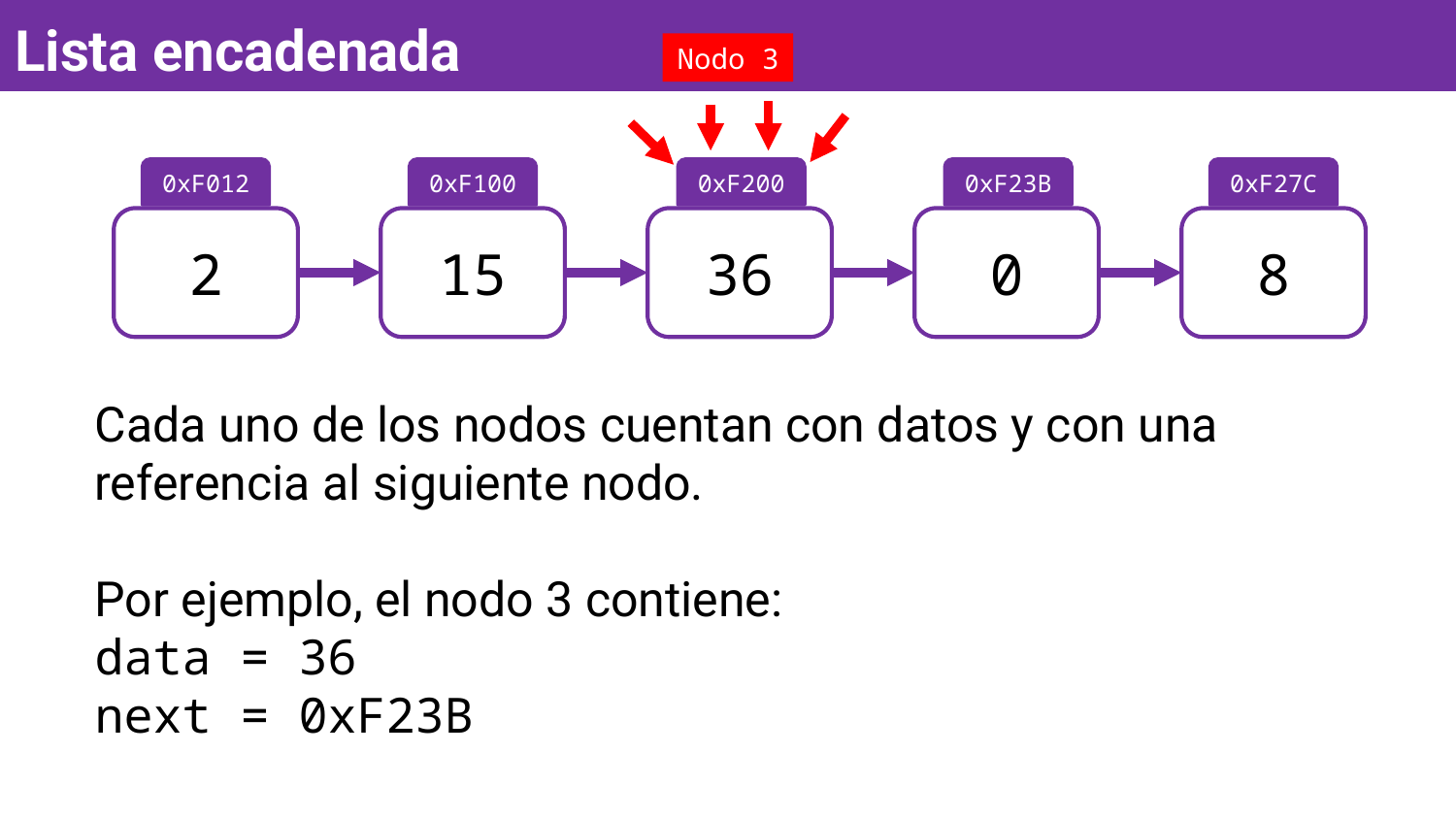

Lista encadenada
Nodo 3
0xF012
2
0xF100
15
0xF200
36
0xF23B
0
0xF27C
8
Cada uno de los nodos cuentan con datos y con una referencia al siguiente nodo.

Por ejemplo, el nodo 3 contiene:
data = 36
next = 0xF23B